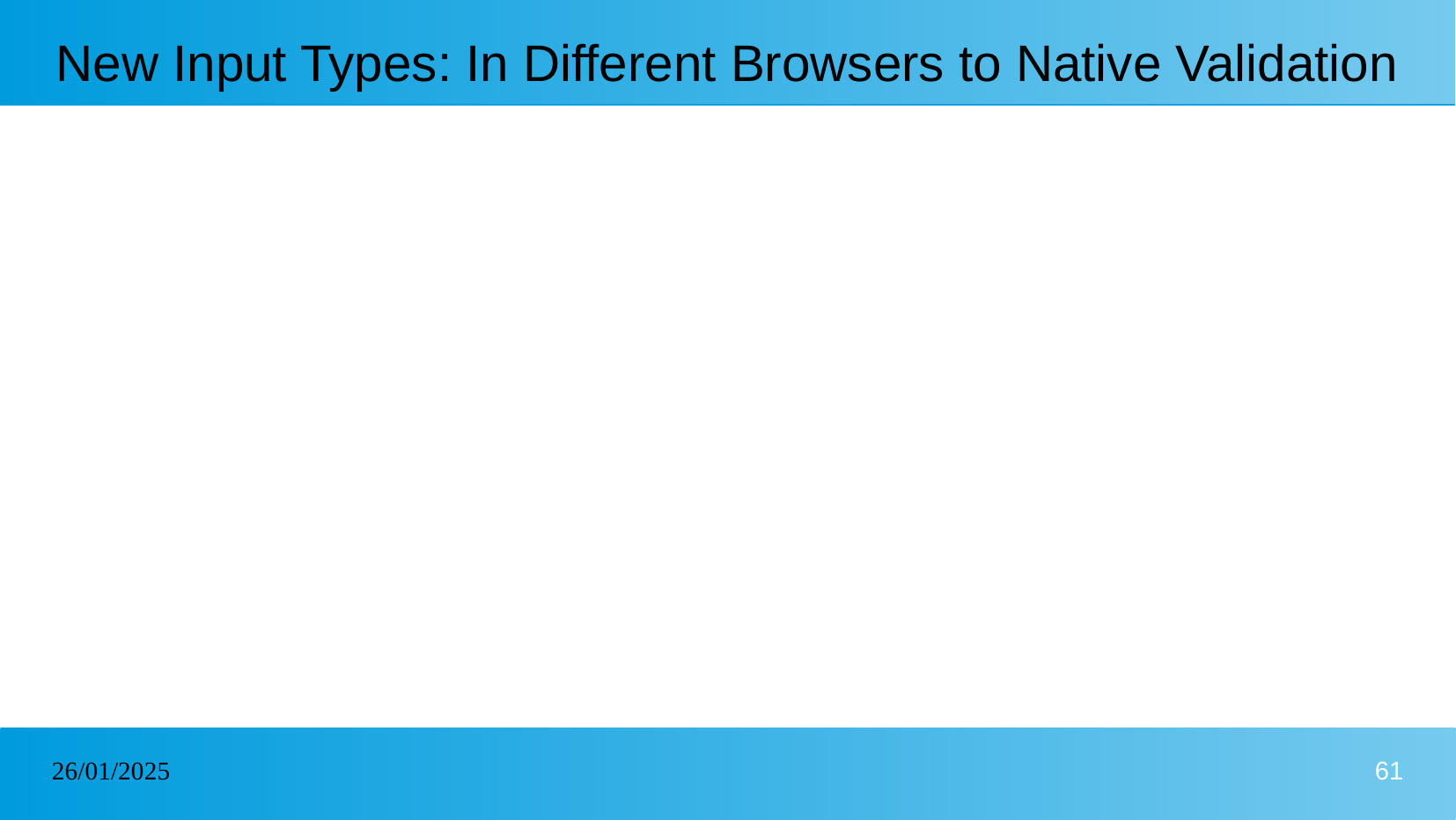

# New Input Types: In Different Browsers to Native Validation

26/01/2025
61